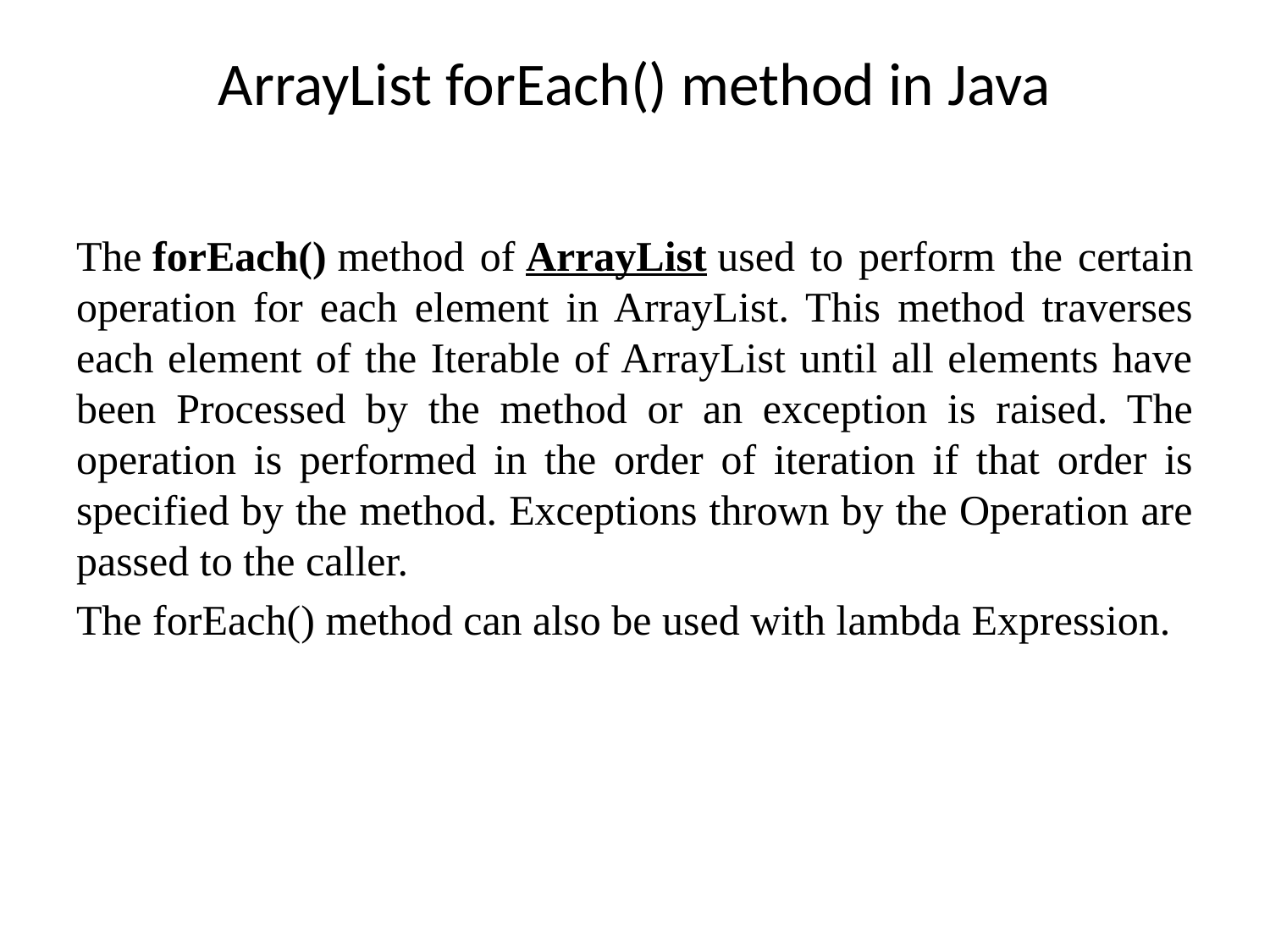

# ArrayList forEach() method in Java
The forEach() method of ArrayList used to perform the certain operation for each element in ArrayList. This method traverses each element of the Iterable of ArrayList until all elements have been Processed by the method or an exception is raised. The operation is performed in the order of iteration if that order is specified by the method. Exceptions thrown by the Operation are passed to the caller.
The forEach() method can also be used with lambda Expression.